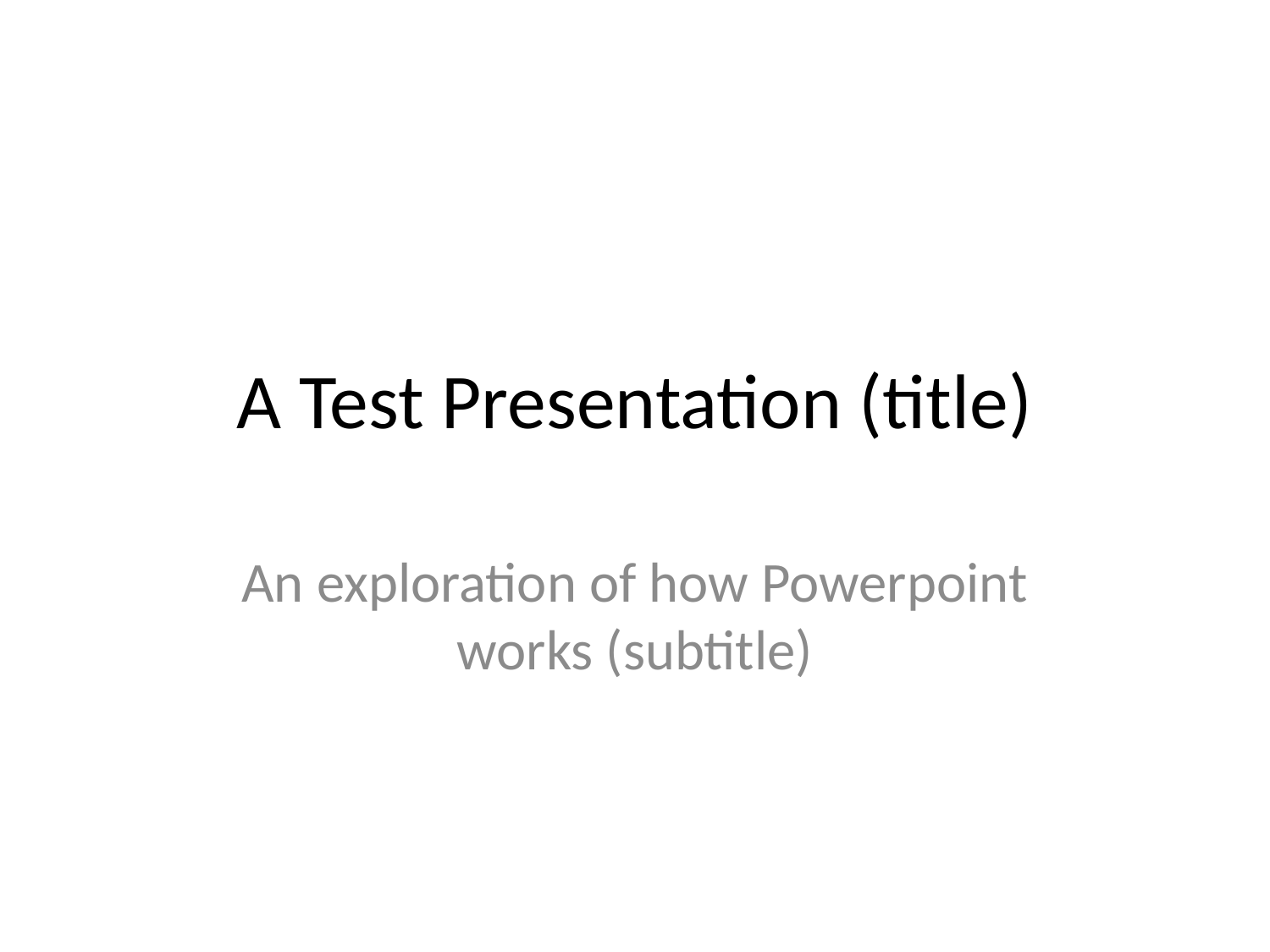

# A Test Presentation (title)
An exploration of how Powerpoint works (subtitle)